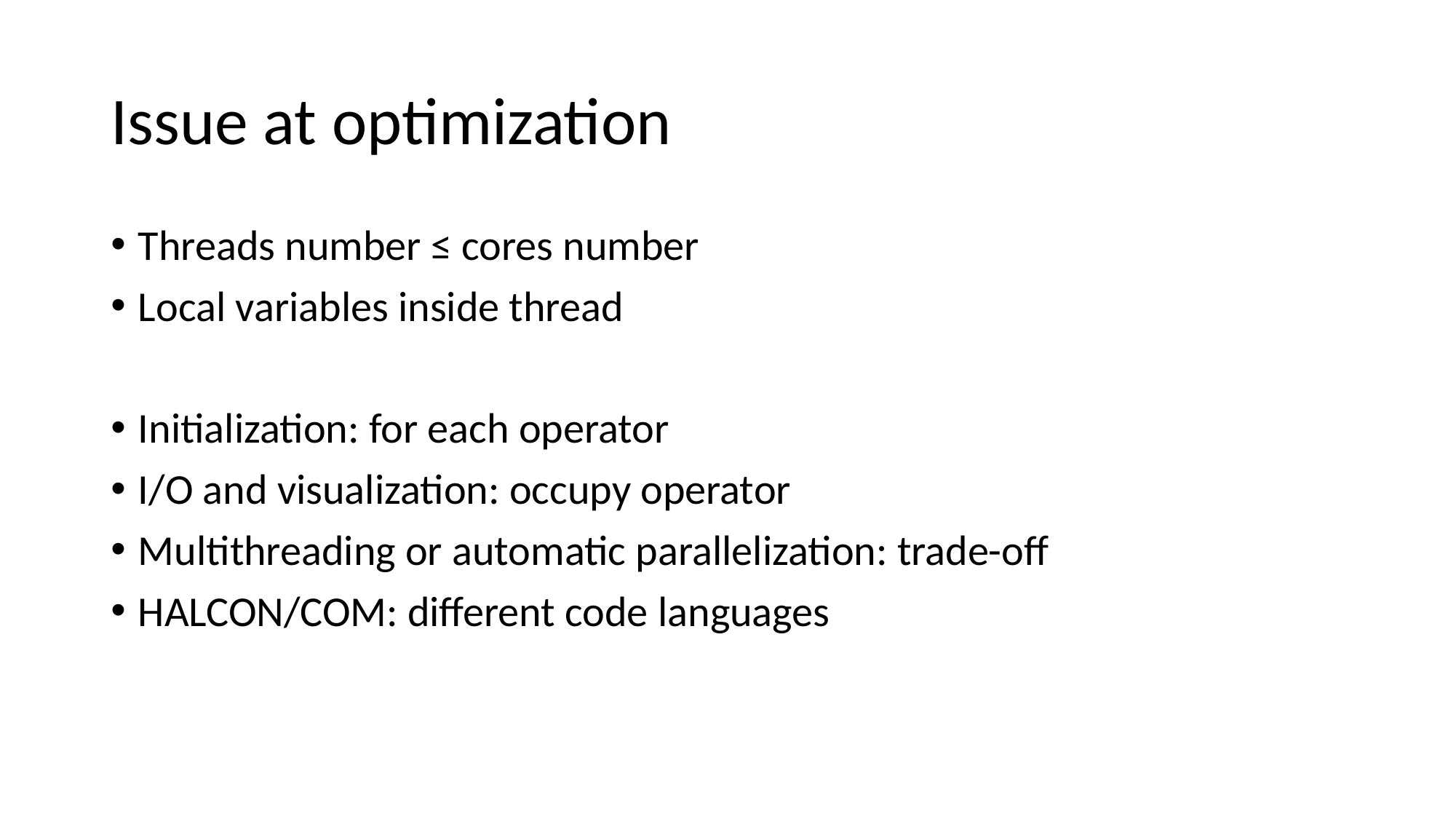

# Issue at optimization
Threads number ≤ cores number
Local variables inside thread

Initialization: for each operator
I/O and visualization: occupy operator
Multithreading or automatic parallelization: trade-off
HALCON/COM: different code languages